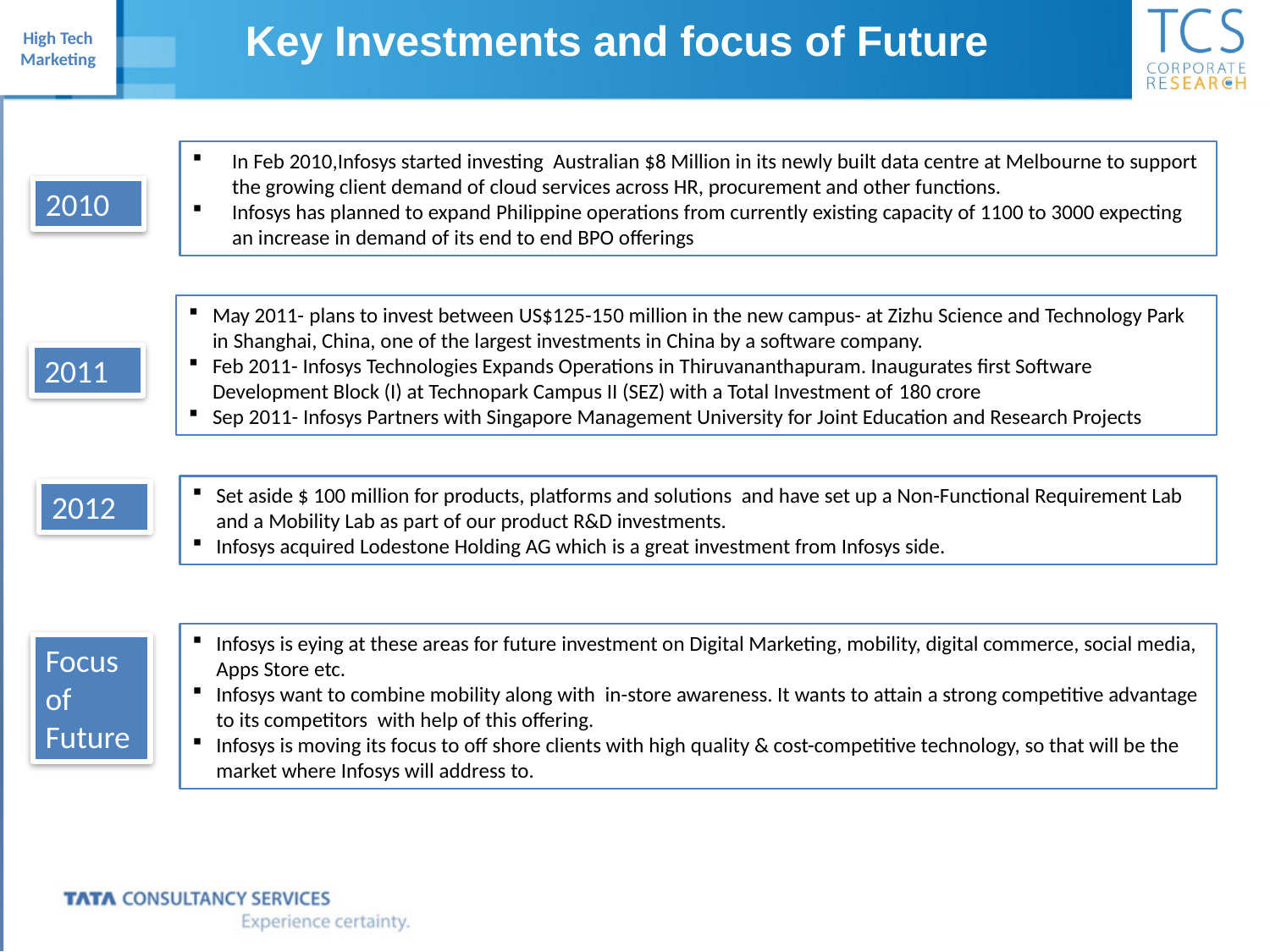

Key Investments and focus of Future
In Feb 2010,Infosys started investing  Australian $8 Million in its newly built data centre at Melbourne to support the growing client demand of cloud services across HR, procurement and other functions.
Infosys has planned to expand Philippine operations from currently existing capacity of 1100 to 3000 expecting an increase in demand of its end to end BPO offerings
2010
May 2011- plans to invest between US$125-150 million in the new campus- at Zizhu Science and Technology Park in Shanghai, China, one of the largest investments in China by a software company.
Feb 2011- Infosys Technologies Expands Operations in Thiruvananthapuram. Inaugurates first Software Development Block (I) at Technopark Campus II (SEZ) with a Total Investment of 180 crore
Sep 2011- Infosys Partners with Singapore Management University for Joint Education and Research Projects
2011
Set aside $ 100 million for products, platforms and solutions  and have set up a Non-Functional Requirement Lab and a Mobility Lab as part of our product R&D investments.
Infosys acquired Lodestone Holding AG which is a great investment from Infosys side.
2012
Infosys is eying at these areas for future investment on Digital Marketing, mobility, digital commerce, social media, Apps Store etc.
Infosys want to combine mobility along with  in-store awareness. It wants to attain a strong competitive advantage to its competitors  with help of this offering.
Infosys is moving its focus to off shore clients with high quality & cost-competitive technology, so that will be the market where Infosys will address to.
Focus of Future
37